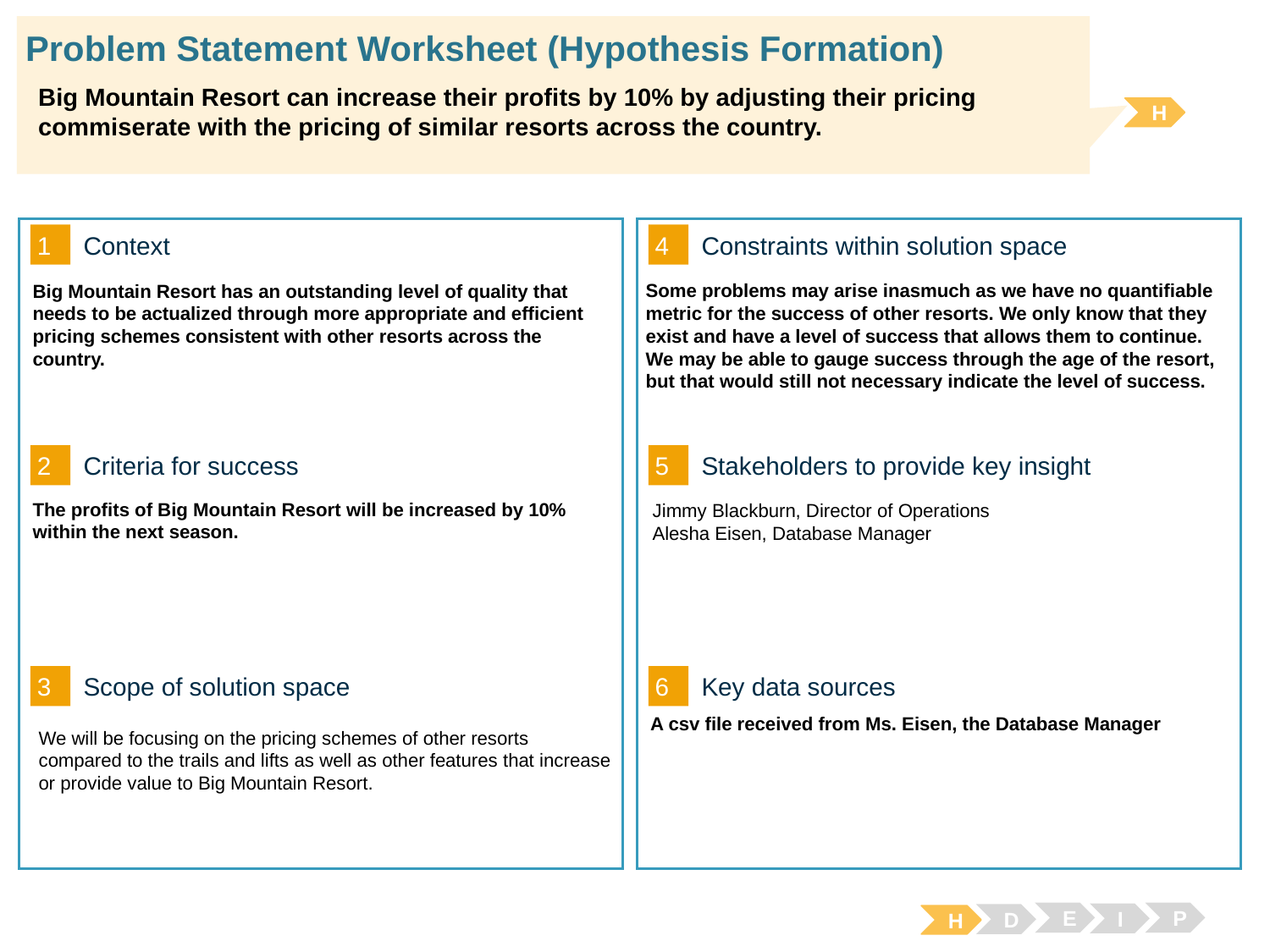

# Problem Statement Worksheet (Hypothesis Formation)
Big Mountain Resort can increase their profits by 10% by adjusting their pricing commiserate with the pricing of similar resorts across the country.
H

1
4
Context
Constraints within solution space
Some problems may arise inasmuch as we have no quantifiable metric for the success of other resorts. We only know that they exist and have a level of success that allows them to continue. We may be able to gauge success through the age of the resort, but that would still not necessary indicate the level of success.
Big Mountain Resort has an outstanding level of quality that needs to be actualized through more appropriate and efficient pricing schemes consistent with other resorts across the country.
2
5
Criteria for success
Stakeholders to provide key insight
The profits of Big Mountain Resort will be increased by 10% within the next season.
Jimmy Blackburn, Director of Operations
Alesha Eisen, Database Manager
3
6
Key data sources
Scope of solution space
A csv file received from Ms. Eisen, the Database Manager
We will be focusing on the pricing schemes of other resorts compared to the trails and lifts as well as other features that increase or provide value to Big Mountain Resort.
E
P
I
D
H